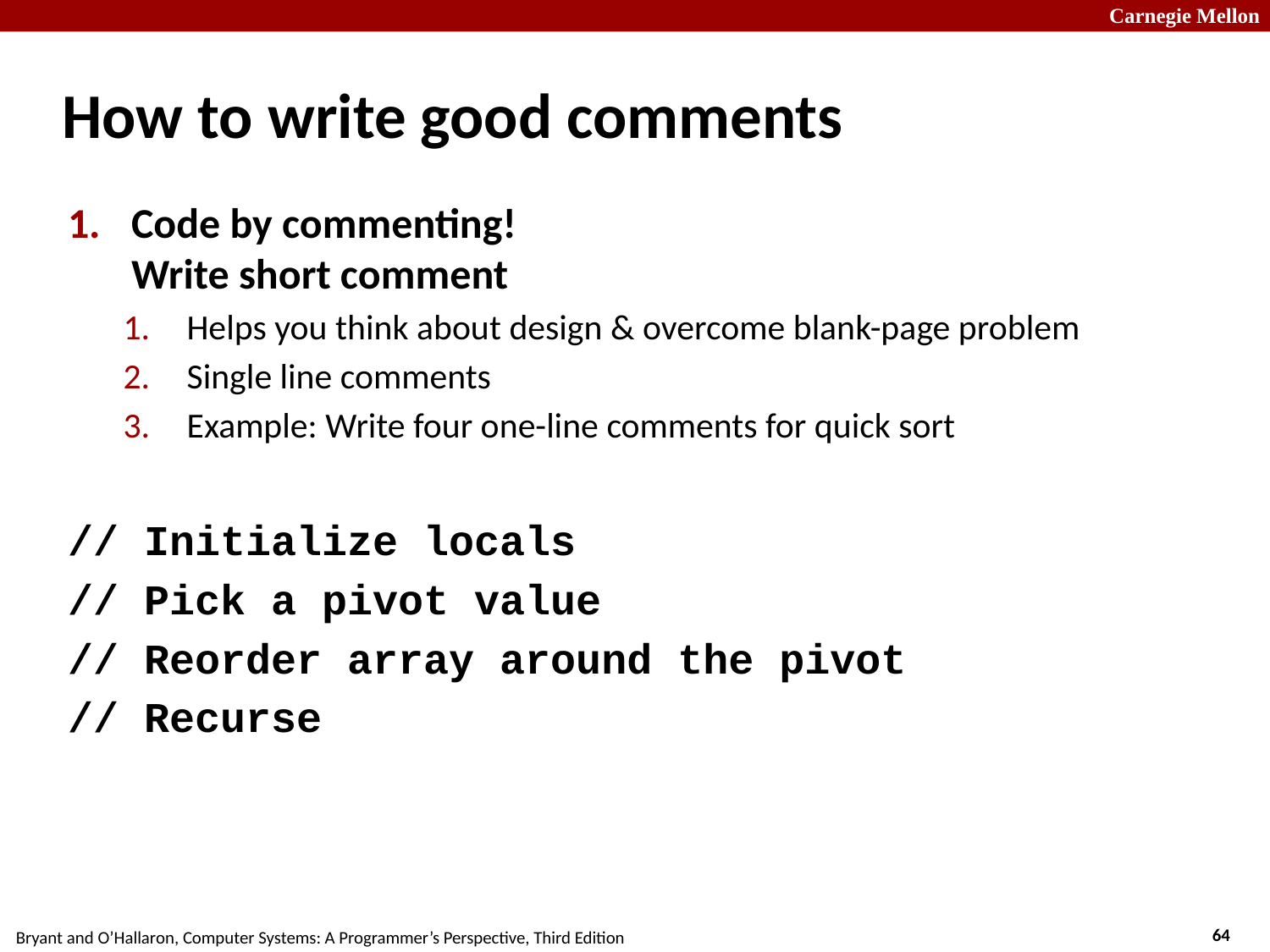

# How to write good comments
Code by commenting!
Write short comment
Helps you think about design & overcome blank-page problem
Single line comments
Example: Write four one-line comments for quick sort

// Initialize locals
// Pick a pivot value
// Reorder array around the pivot
// Recurse